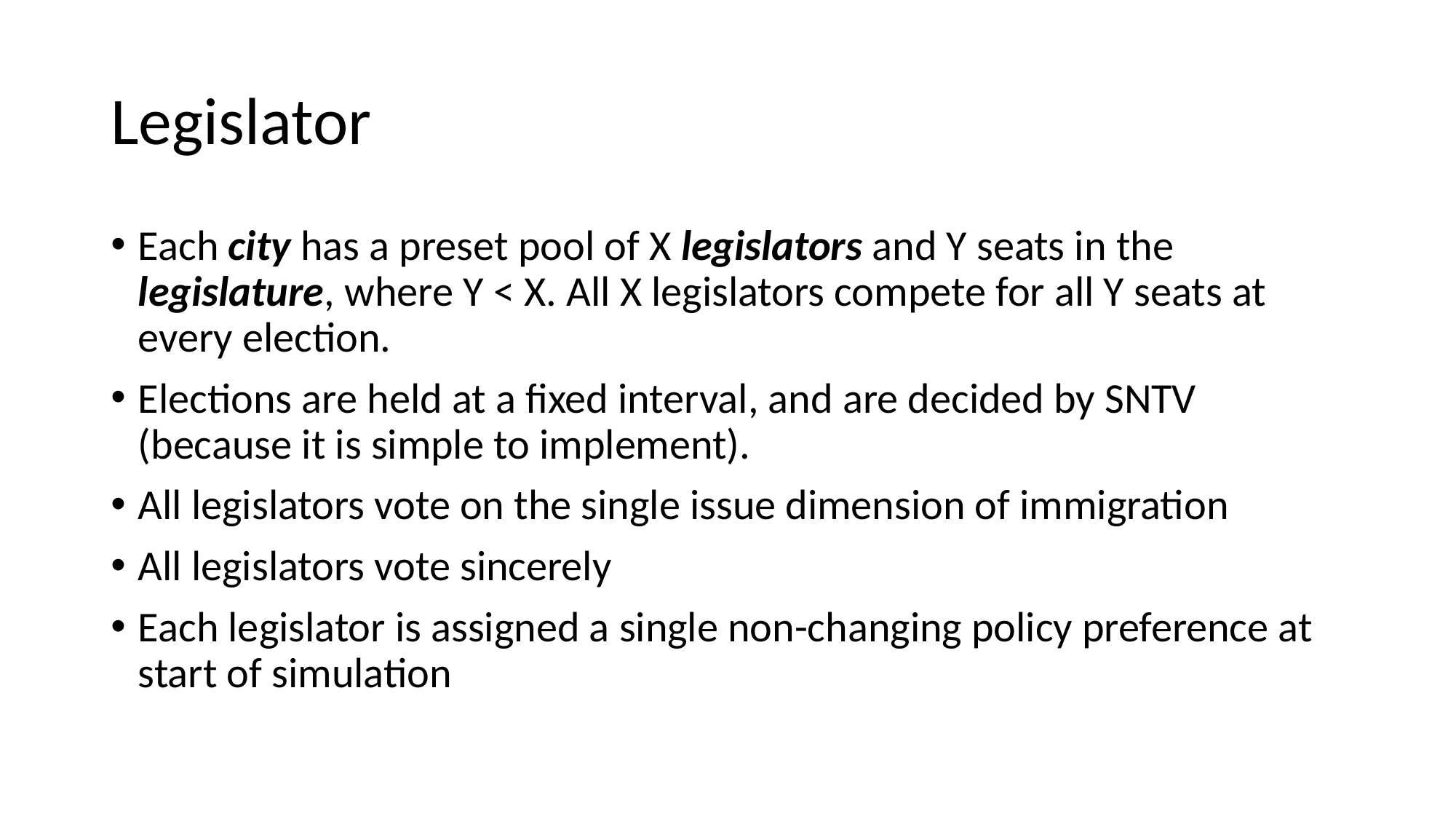

# Legislator
Each city has a preset pool of X legislators and Y seats in the legislature, where Y < X. All X legislators compete for all Y seats at every election.
Elections are held at a fixed interval, and are decided by SNTV (because it is simple to implement).
All legislators vote on the single issue dimension of immigration
All legislators vote sincerely
Each legislator is assigned a single non-changing policy preference at start of simulation